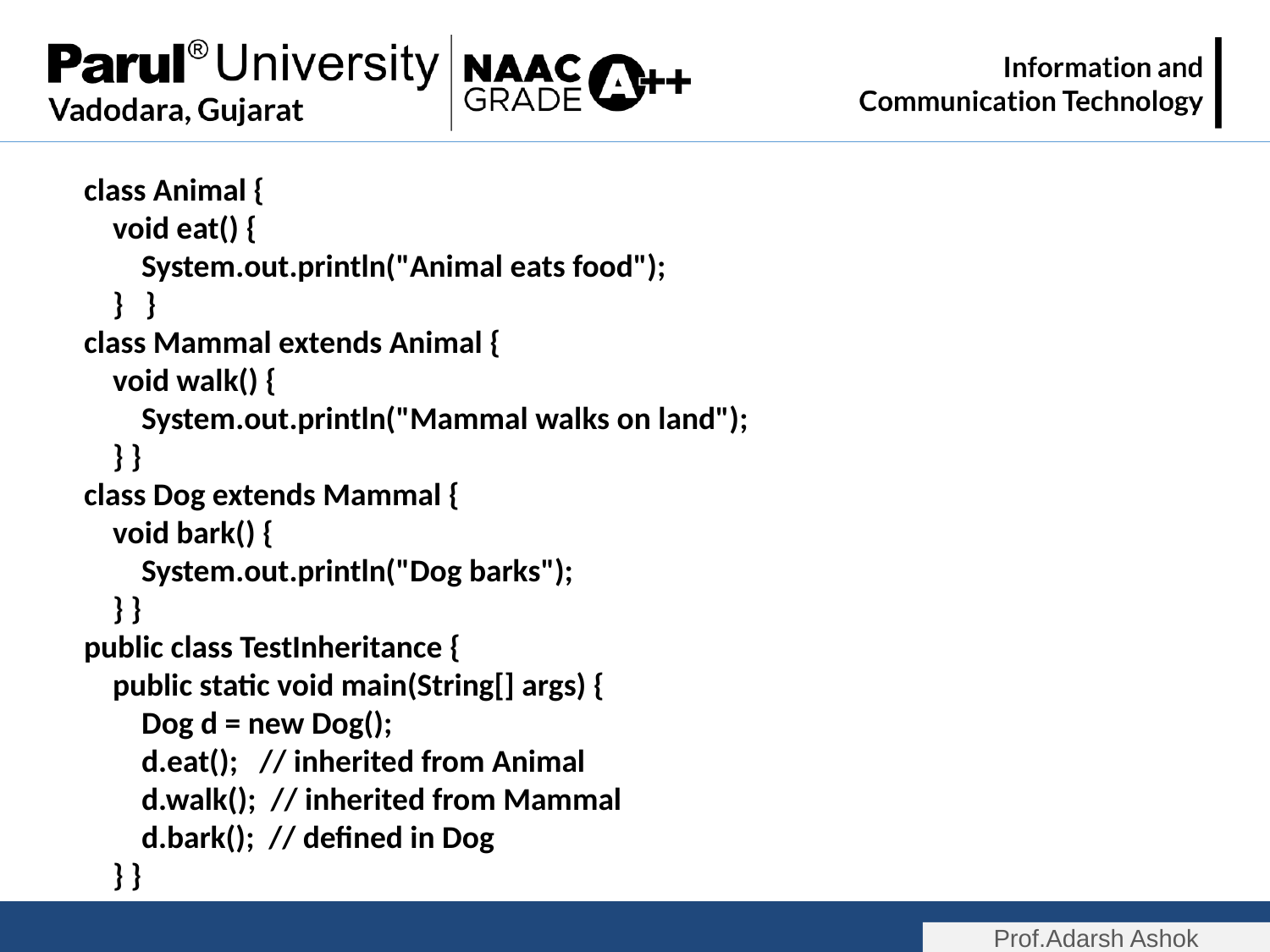

class Animal {
    void eat() {
        System.out.println("Animal eats food");
    }   }
class Mammal extends Animal {
    void walk() {
        System.out.println("Mammal walks on land");
    } }
class Dog extends Mammal {
    void bark() {
        System.out.println("Dog barks");
    } }
public class TestInheritance {
    public static void main(String[] args) {
        Dog d = new Dog();
        d.eat();   // inherited from Animal
        d.walk();  // inherited from Mammal
        d.bark();  // defined in Dog
    } }
Prof.Adarsh Ashok